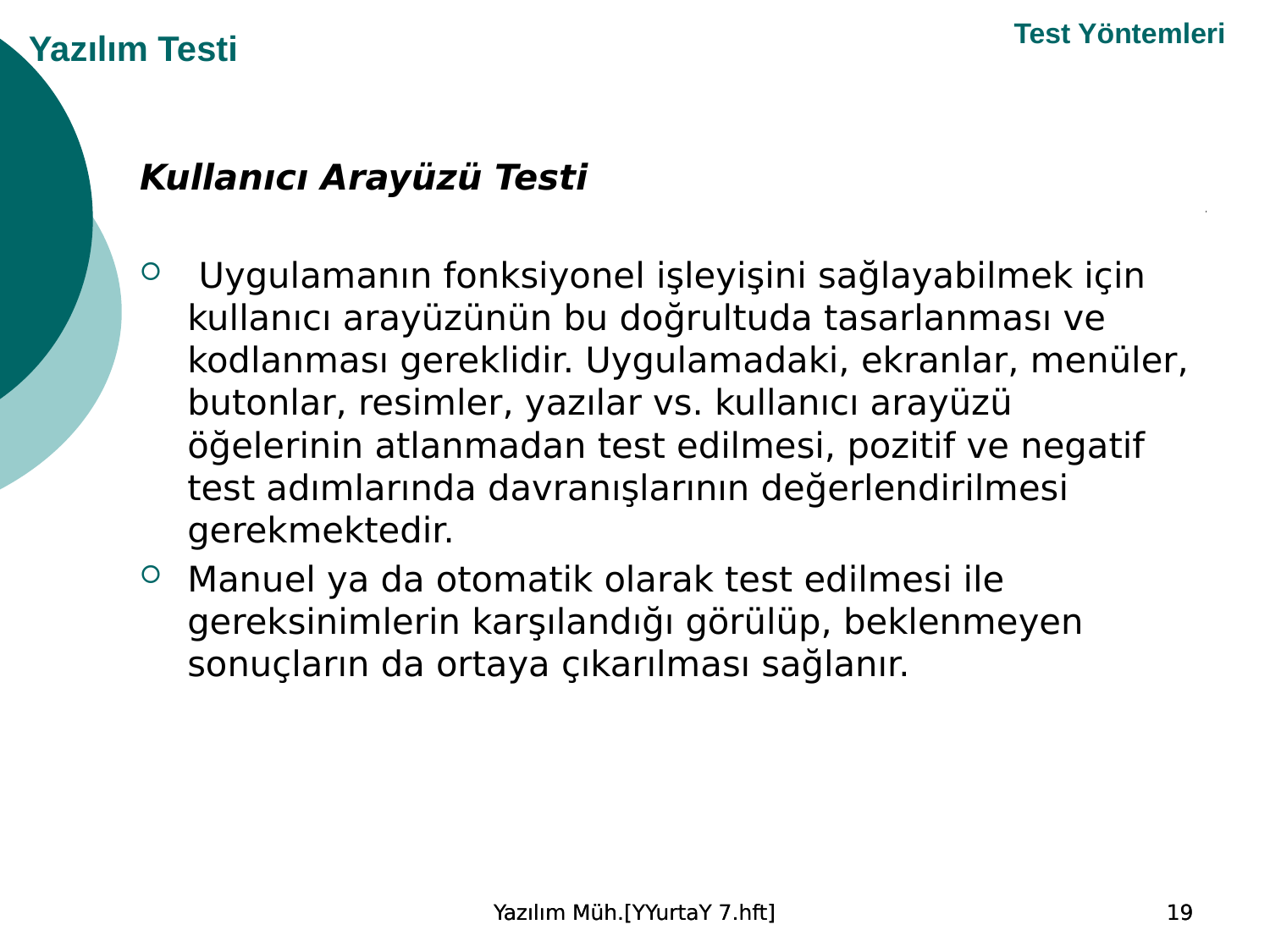

Test Yöntemleri
Yazılım Testi
Kullanıcı Arayüzü Testi

 Uygulamanın fonksiyonel işleyişini sağlayabilmek için kullanıcı arayüzünün bu doğrultuda tasarlanması ve kodlanması gereklidir. Uygulamadaki, ekranlar, menüler, butonlar, resimler, yazılar vs. kullanıcı arayüzü öğelerinin atlanmadan test edilmesi, pozitif ve negatif test adımlarında davranışlarının değerlendirilmesi gerekmektedir.
Manuel ya da otomatik olarak test edilmesi ile gereksinimlerin karşılandığı görülüp, beklenmeyen sonuçların da ortaya çıkarılması sağlanır.

Yazılım Müh.[YYurtaY 7.hft]
Yazılım Müh.[YYurtaY 7.hft]
19
19